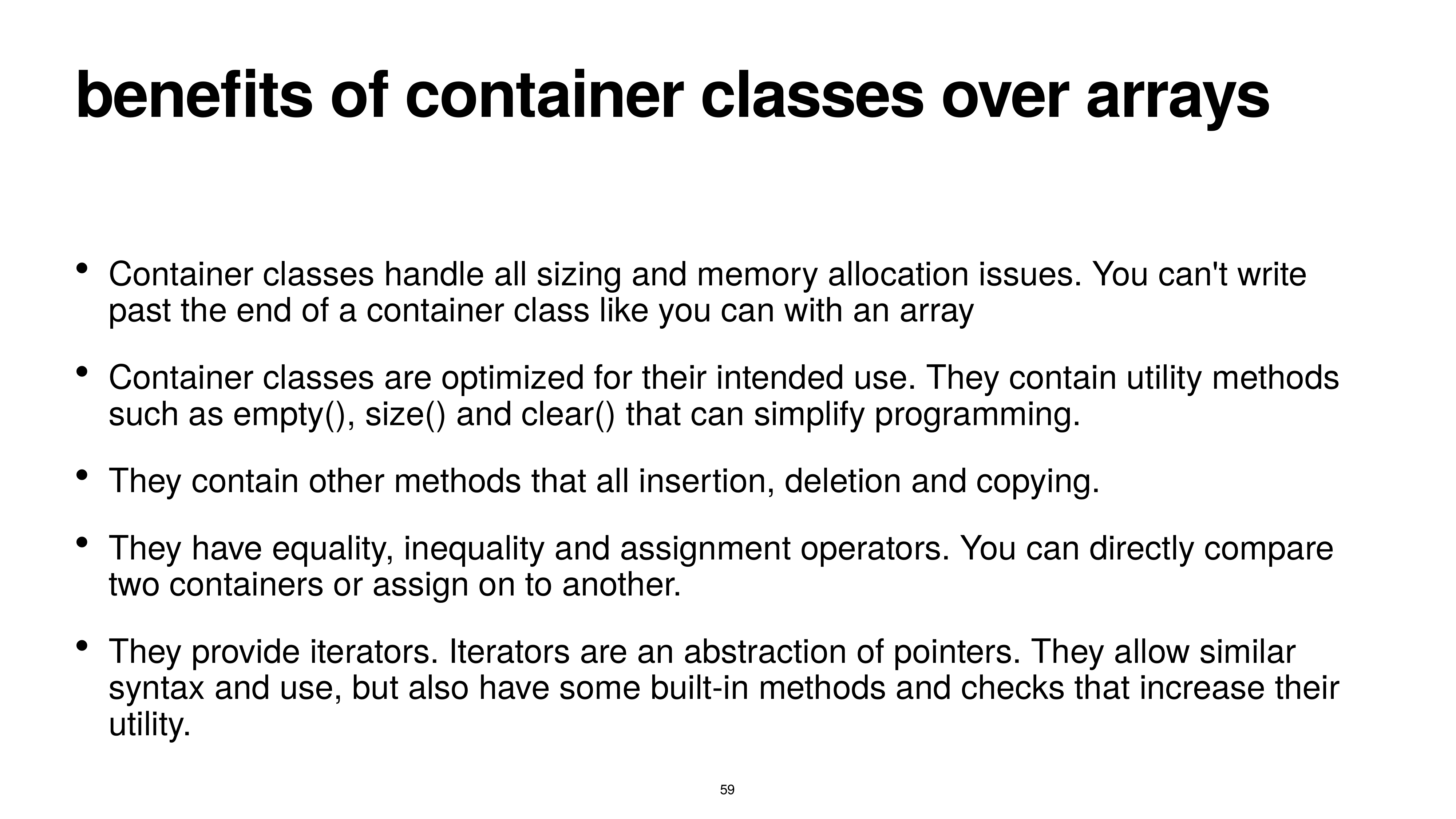

# benefits of container classes over arrays

Container classes handle all sizing and memory allocation issues. You can't write past the end of a container class like you can with an array
Container classes are optimized for their intended use. They contain utility methods such as empty(), size() and clear() that can simplify programming.
They contain other methods that all insertion, deletion and copying.
They have equality, inequality and assignment operators. You can directly compare two containers or assign on to another.
They provide iterators. Iterators are an abstraction of pointers. They allow similar syntax and use, but also have some built-in methods and checks that increase their utility.
59